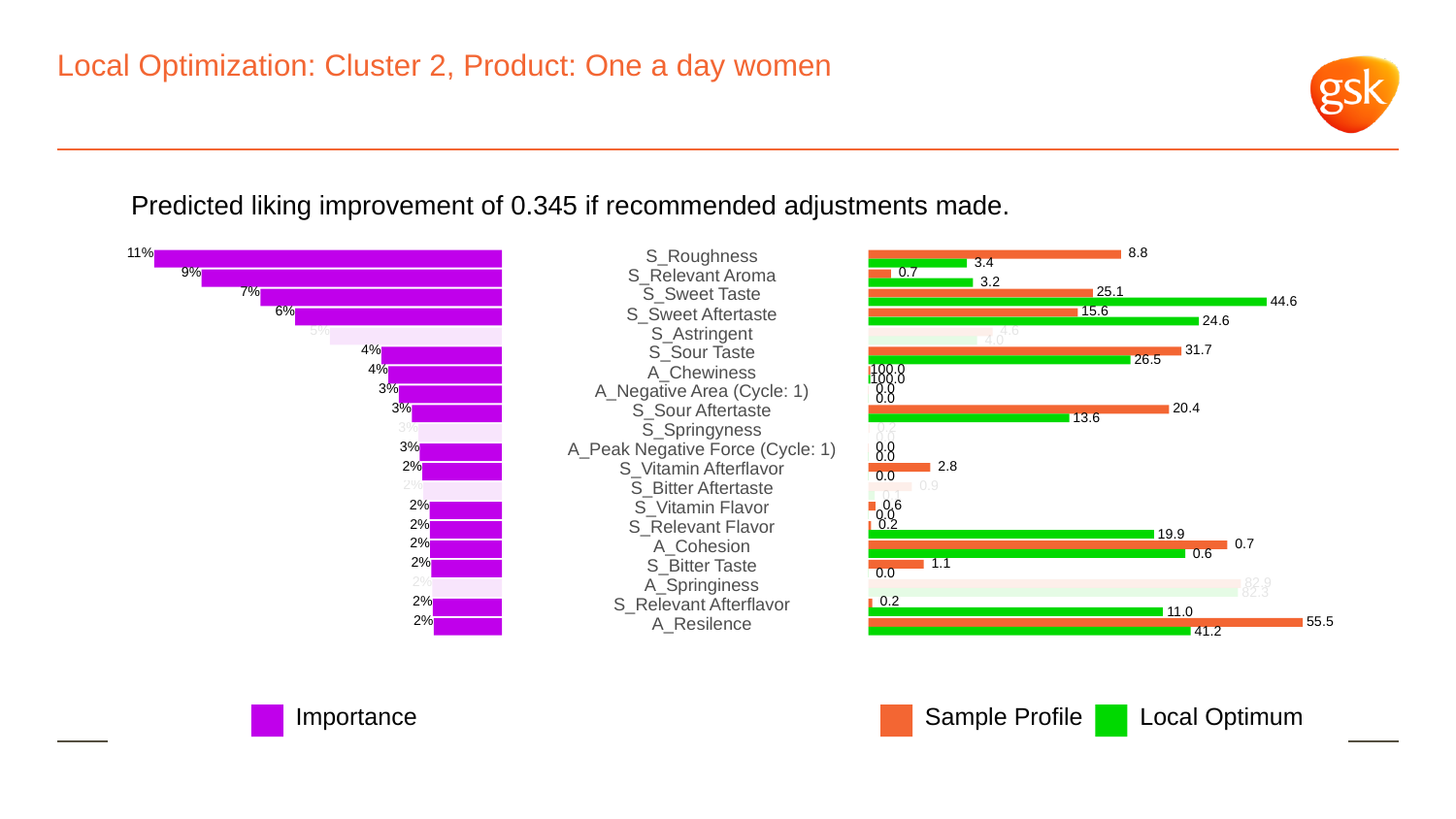

# Local Optimization: Cluster 2, Product: One a day women

Predicted liking improvement of 0.345 if recommended adjustments made.

11%
S_Roughness
  8.8

  3.4

9%
S_Relevant Aroma
  0.7

  3.2

7%
S_Sweet Taste
 25.1

 44.6

6%
S_Sweet Aftertaste
 15.6

 24.6

5%
S_Astringent
  4.6

  4.0

4%
S_Sour Taste
 31.7

 26.5

4%
A_Chewiness
100.0

100.0

3%
A_Negative Area (Cycle: 1)
  0.0

  0.0

3%
S_Sour Aftertaste
 20.4

 13.6

3%
S_Springyness
  0.2

  0.0

3%
A_Peak Negative Force (Cycle: 1)
  0.0

  0.0

2%
S_Vitamin Afterflavor
  2.8

  0.0

2%
S_Bitter Aftertaste
  0.9

  0.1

2%
S_Vitamin Flavor
  0.6

  0.0

2%
S_Relevant Flavor
  0.2

 19.9

2%
A_Cohesion
  0.7

  0.6

2%
S_Bitter Taste
  1.1

  0.0

2%
A_Springiness
 82.9

 82.3

2%
S_Relevant Afterflavor
  0.2

 11.0

2%
A_Resilence
 55.5

 41.2

Local Optimum
Sample Profile
Importance